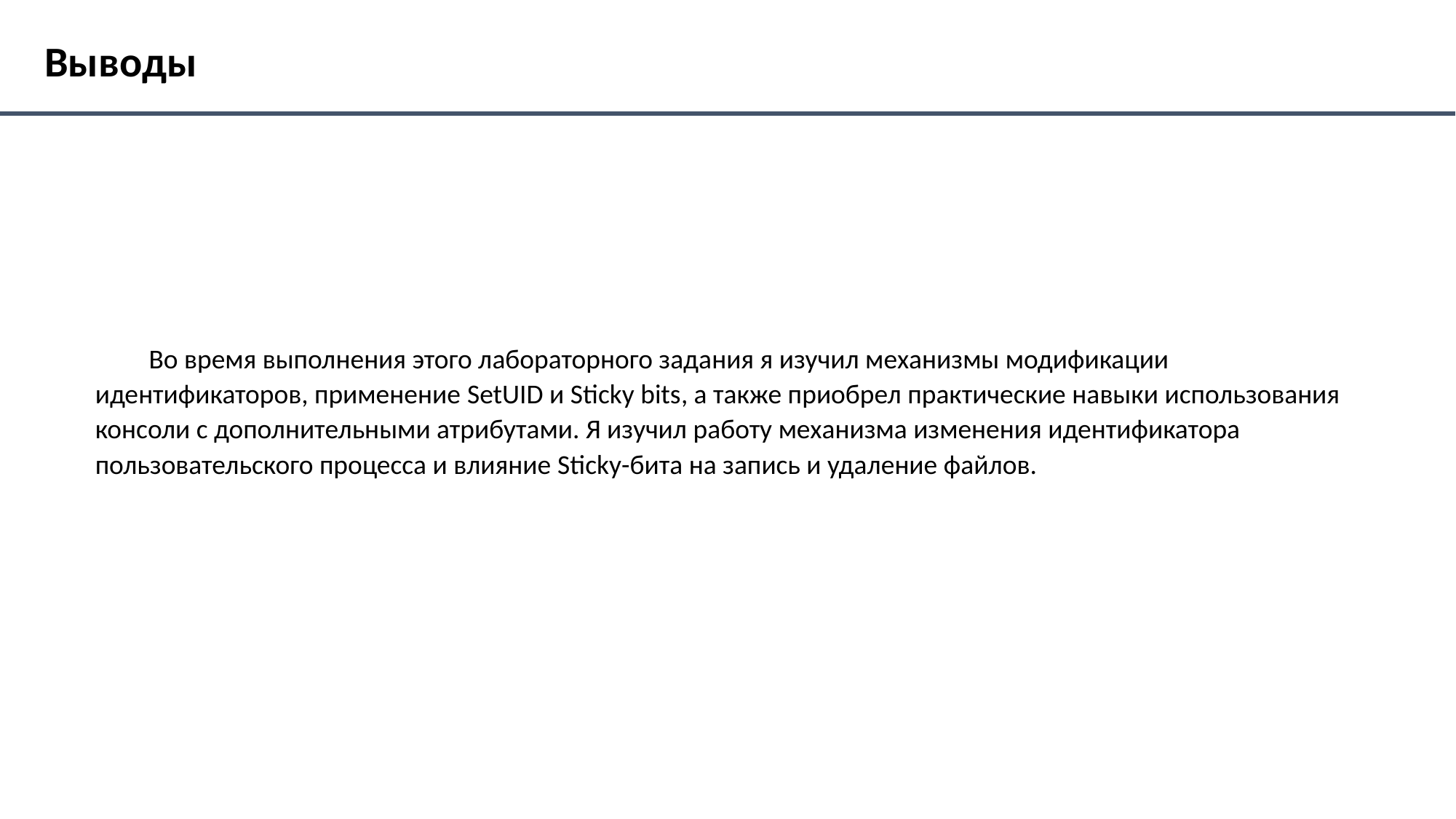

Выводы
elaborar

Во время выполнения этого лабораторного задания я изучил механизмы модификации идентификаторов, применение SetUID и Sticky bits, а также приобрел практические навыки использования консоли с дополнительными атрибутами. Я изучил работу механизма изменения идентификатора пользовательского процесса и влияние Sticky-бита на запись и удаление файлов.